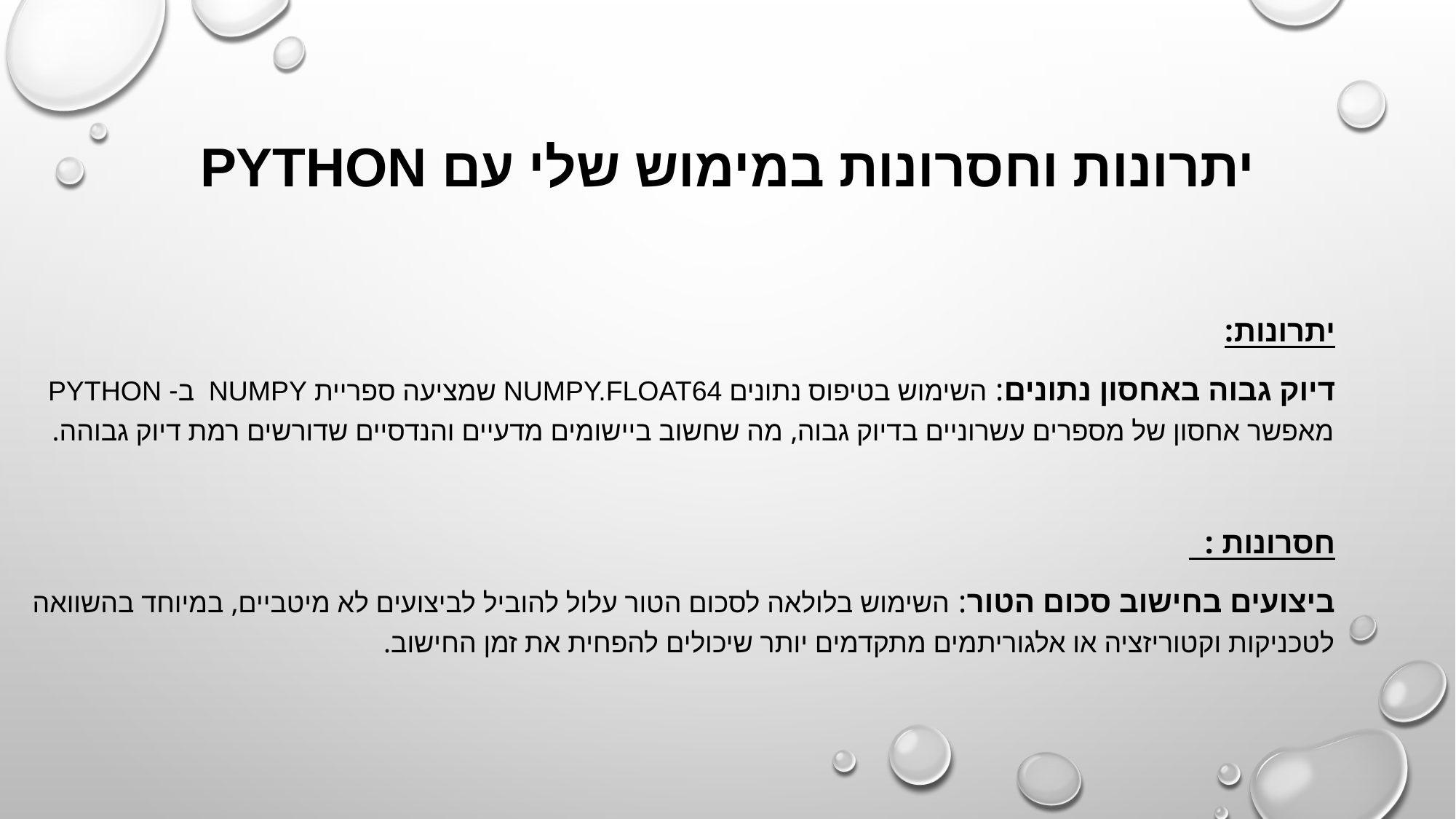

# יתרונות וחסרונות במימוש שלי עם Python
יתרונות:
דיוק גבוה באחסון נתונים: השימוש בטיפוס נתונים numpy.float64 שמציעה ספריית NumPy  ב- Python מאפשר אחסון של מספרים עשרוניים בדיוק גבוה, מה שחשוב ביישומים מדעיים והנדסיים שדורשים רמת דיוק גבוהה.

חסרונות :
ביצועים בחישוב סכום הטור: השימוש בלולאה לסכום הטור עלול להוביל לביצועים לא מיטביים, במיוחד בהשוואה לטכניקות וקטוריזציה או אלגוריתמים מתקדמים יותר שיכולים להפחית את זמן החישוב.